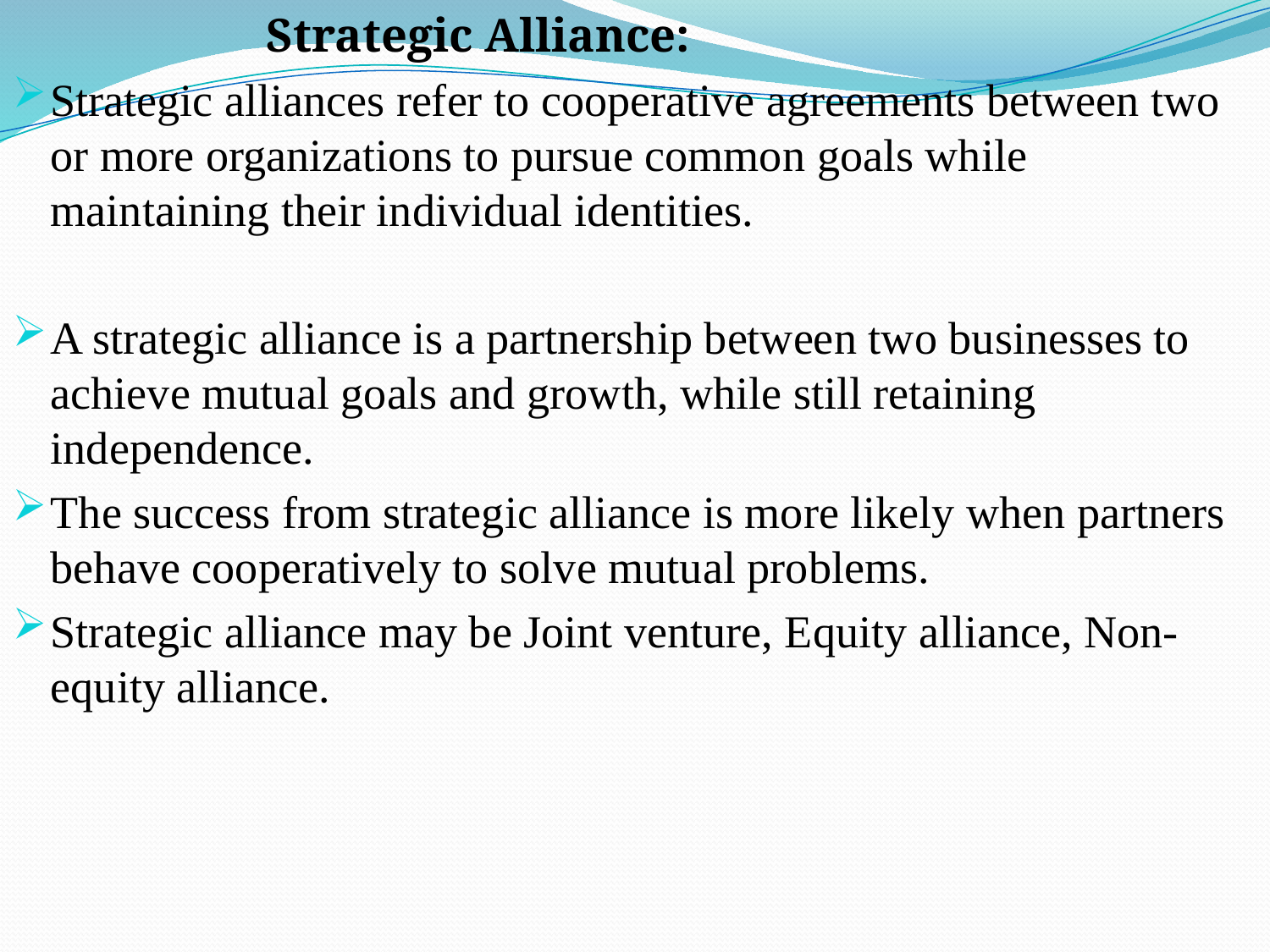

Strategic Alliance:
Strategic alliances refer to cooperative agreements between two or more organizations to pursue common goals while maintaining their individual identities.

A strategic alliance is a partnership between two businesses to achieve mutual goals and growth, while still retaining independence.
The success from strategic alliance is more likely when partners behave cooperatively to solve mutual problems.
Strategic alliance may be Joint venture, Equity alliance, Non-equity alliance.